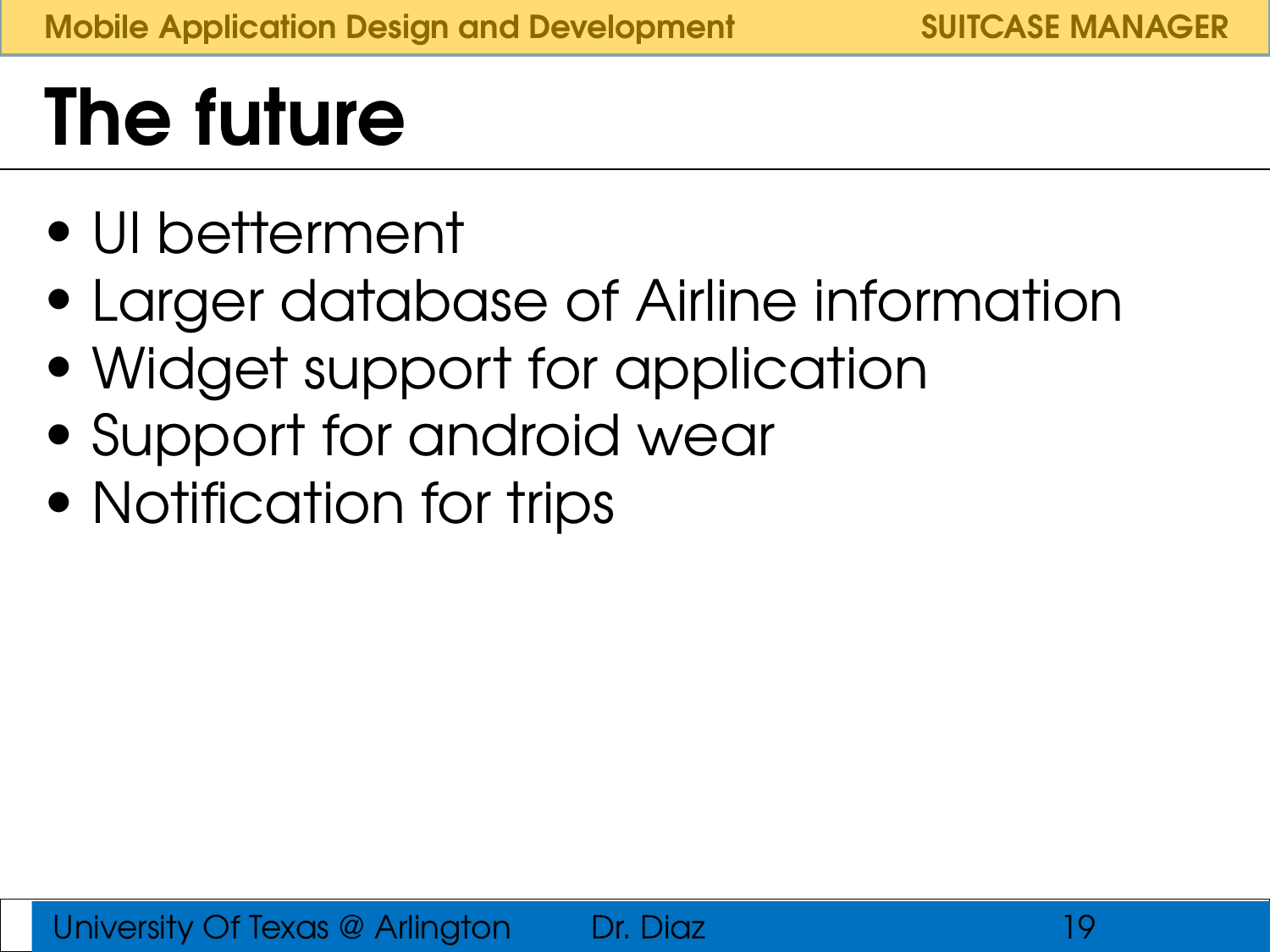

# The future
UI betterment
Larger database of Airline information
Widget support for application
Support for android wear
Notification for trips